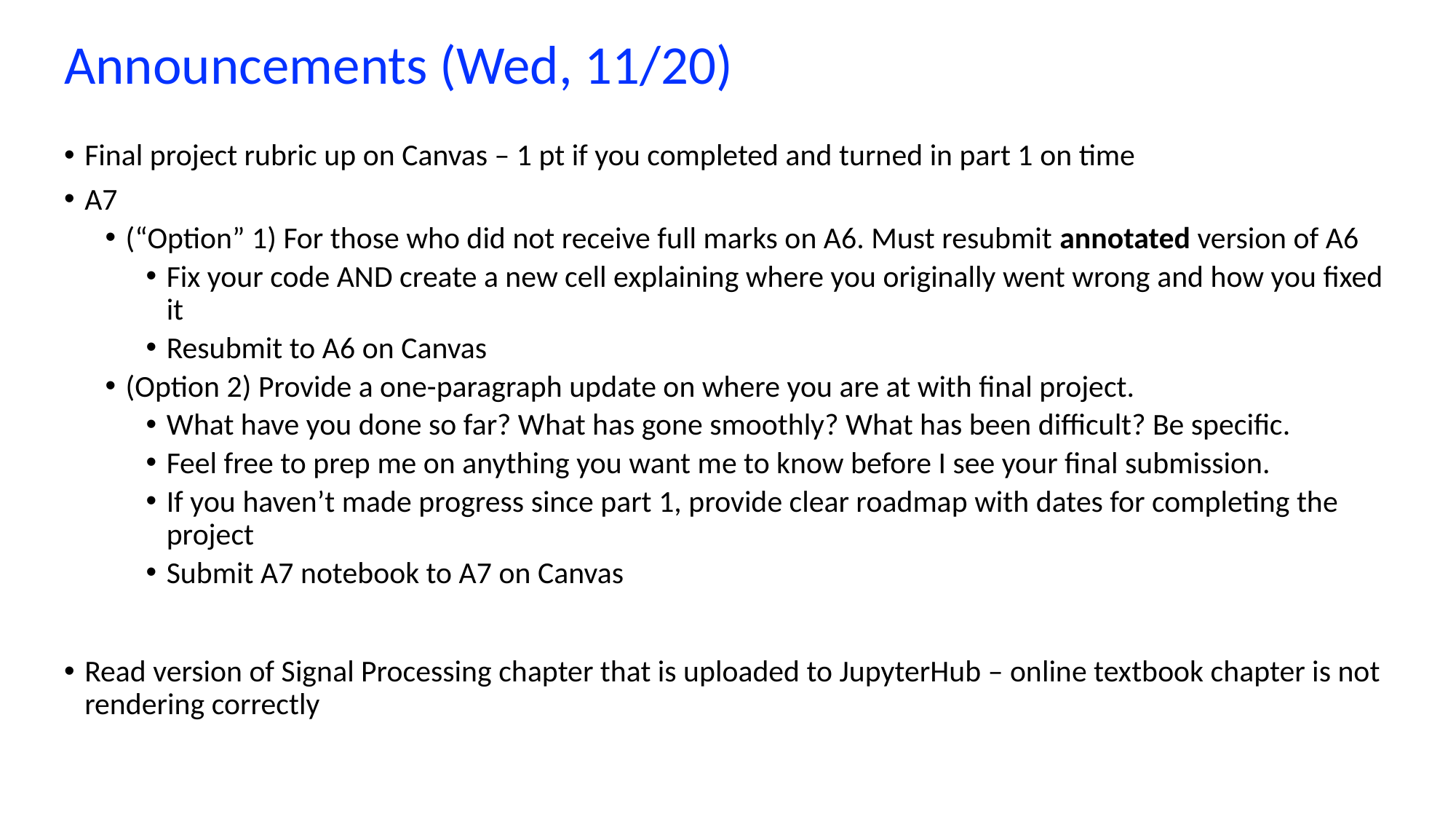

# Announcements (Wed, 11/20)
Final project rubric up on Canvas – 1 pt if you completed and turned in part 1 on time
A7
(“Option” 1) For those who did not receive full marks on A6. Must resubmit annotated version of A6
Fix your code AND create a new cell explaining where you originally went wrong and how you fixed it
Resubmit to A6 on Canvas
(Option 2) Provide a one-paragraph update on where you are at with final project.
What have you done so far? What has gone smoothly? What has been difficult? Be specific.
Feel free to prep me on anything you want me to know before I see your final submission.
If you haven’t made progress since part 1, provide clear roadmap with dates for completing the project
Submit A7 notebook to A7 on Canvas

Read version of Signal Processing chapter that is uploaded to JupyterHub – online textbook chapter is not rendering correctly